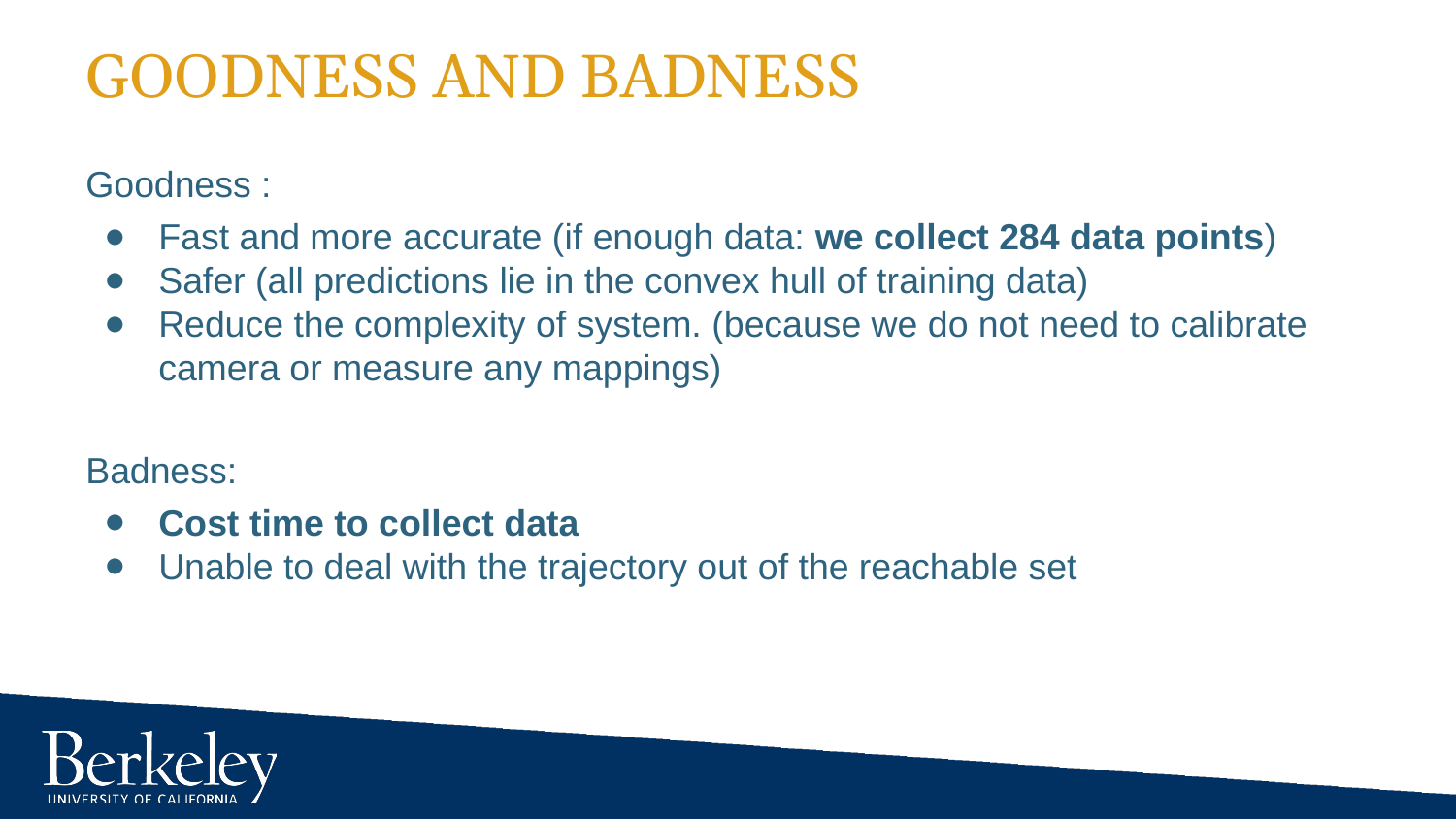

# Goodness and badness
Goodness :
Fast and more accurate (if enough data: we collect 284 data points)
Safer (all predictions lie in the convex hull of training data)
Reduce the complexity of system. (because we do not need to calibrate camera or measure any mappings)

Badness:
Cost time to collect data
Unable to deal with the trajectory out of the reachable set